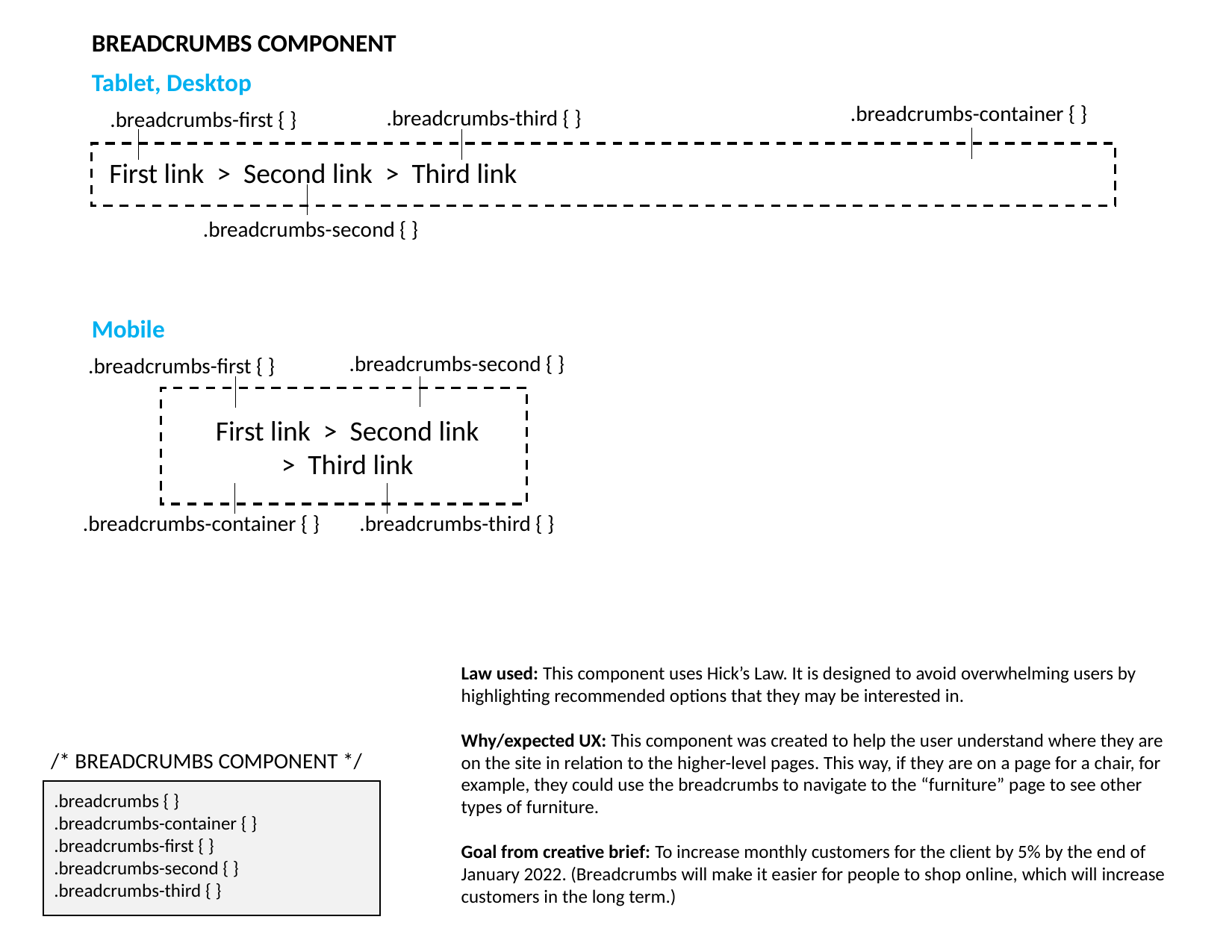

BREADCRUMBS COMPONENT
Tablet, Desktop
.breadcrumbs-container { }
.breadcrumbs-third { }
.breadcrumbs-first { }

First link  >  Second link  >  Third link
.breadcrumbs-second { }
Mobile
.breadcrumbs-second { }
.breadcrumbs-first { }

First link  >  Second link
>  Third link
.breadcrumbs-container { }
.breadcrumbs-third { }
Law used: This component uses Hick’s Law. It is designed to avoid overwhelming users by highlighting recommended options that they may be interested in.

Why/expected UX: This component was created to help the user understand where they are on the site in relation to the higher-level pages. This way, if they are on a page for a chair, for example, they could use the breadcrumbs to navigate to the “furniture” page to see other types of furniture.

Goal from creative brief: To increase monthly customers for the client by 5% by the end of January 2022. (Breadcrumbs will make it easier for people to shop online, which will increase customers in the long term.)
/* BREADCRUMBS COMPONENT */

.breadcrumbs { }
.breadcrumbs-container { }
.breadcrumbs-first { }
.breadcrumbs-second { }
.breadcrumbs-third { }